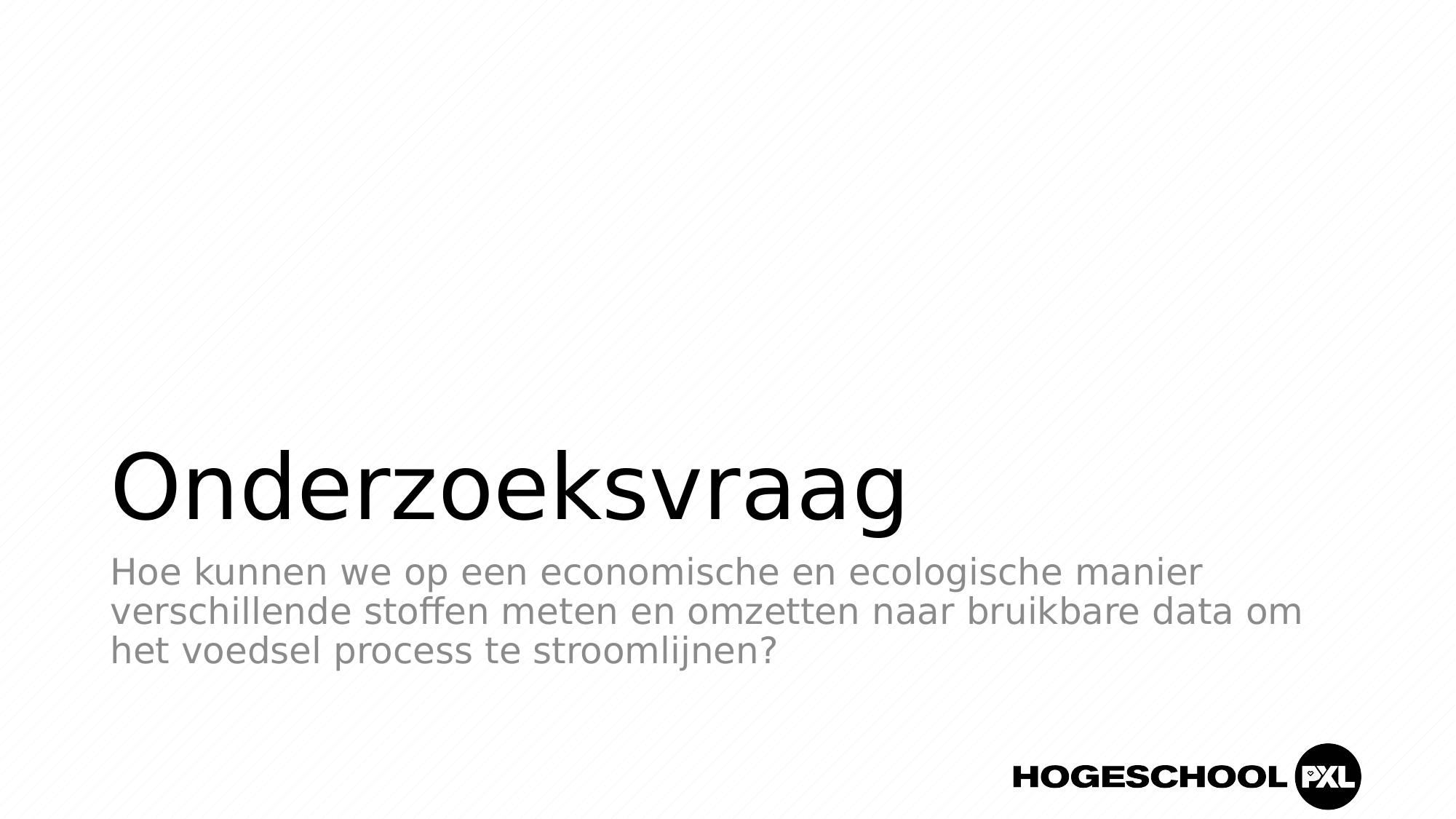

# Onderzoeksvraag
Hoe kunnen we op een economische en ecologische manier verschillende stoffen meten en omzetten naar bruikbare data om het voedsel process te stroomlijnen?